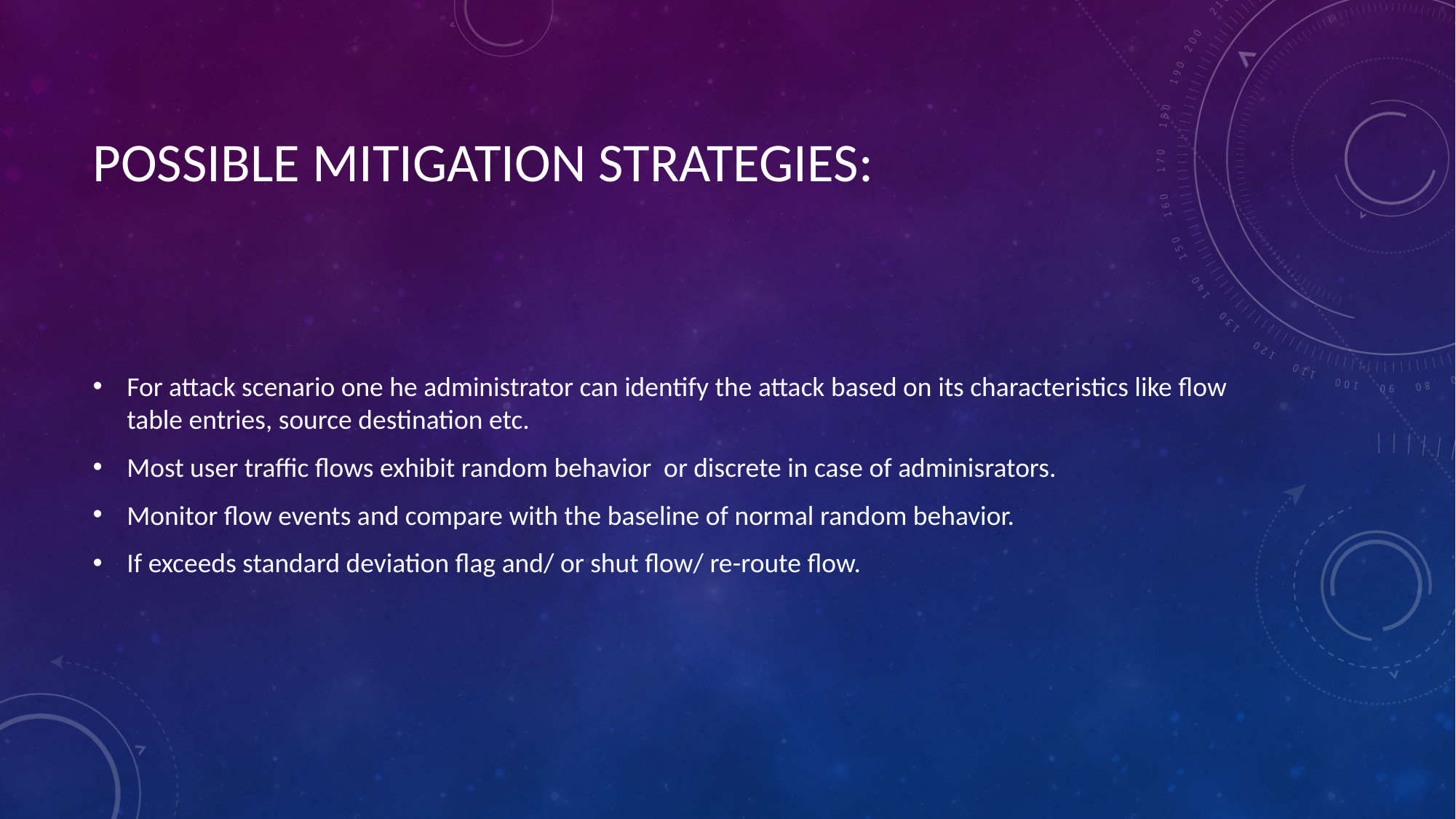

# Possible mitigation strategies:
For attack scenario one he administrator can identify the attack based on its characteristics like flow table entries, source destination etc.
Most user traffic flows exhibit random behavior  or discrete in case of adminisrators.
Monitor flow events and compare with the baseline of normal random behavior.
If exceeds standard deviation flag and/ or shut flow/ re-route flow.